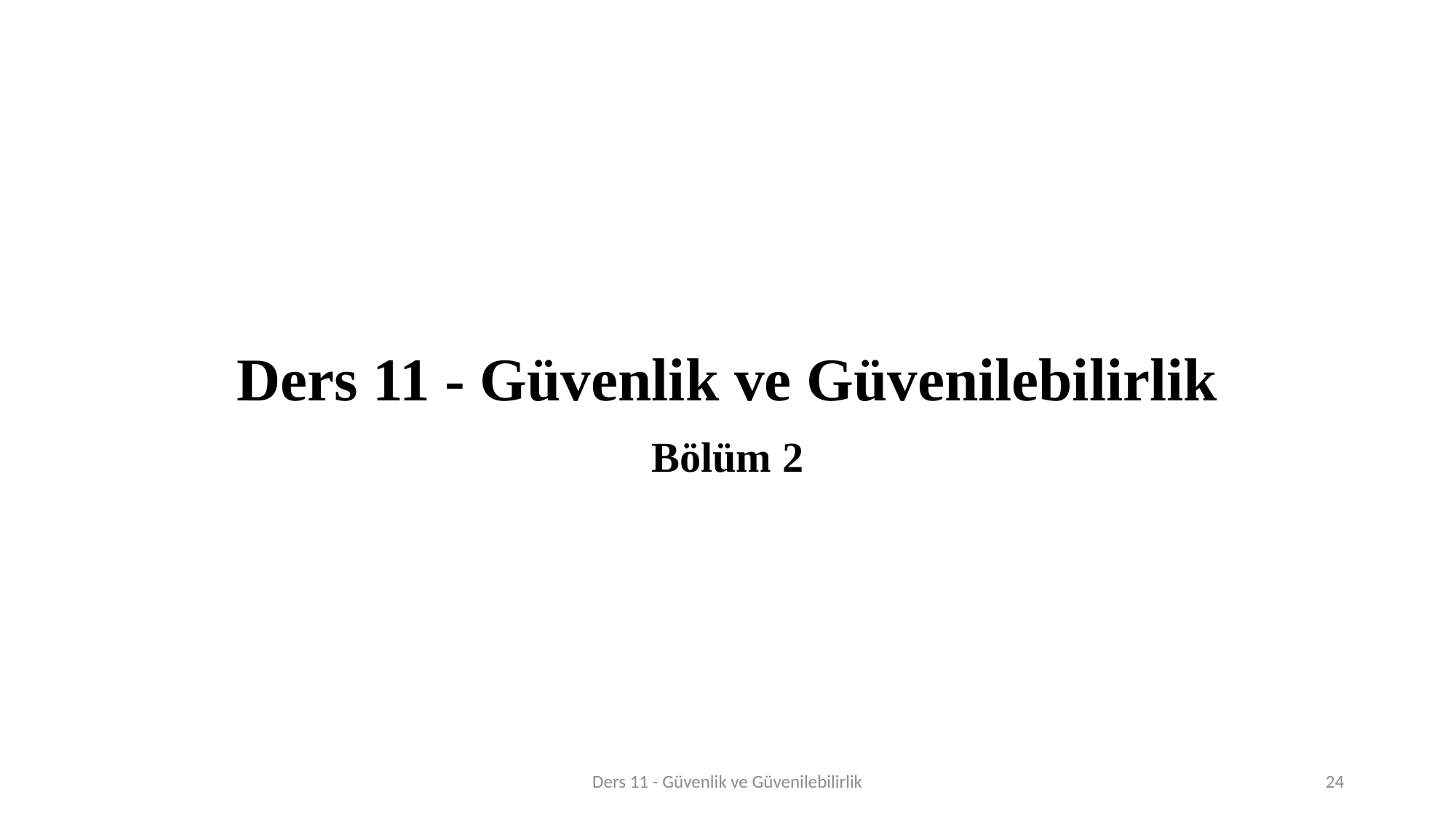

# Ders 11 - Güvenlik ve Güvenilebilirlik
Bölüm 2
Ders 11 - Güvenlik ve Güvenilebilirlik
24